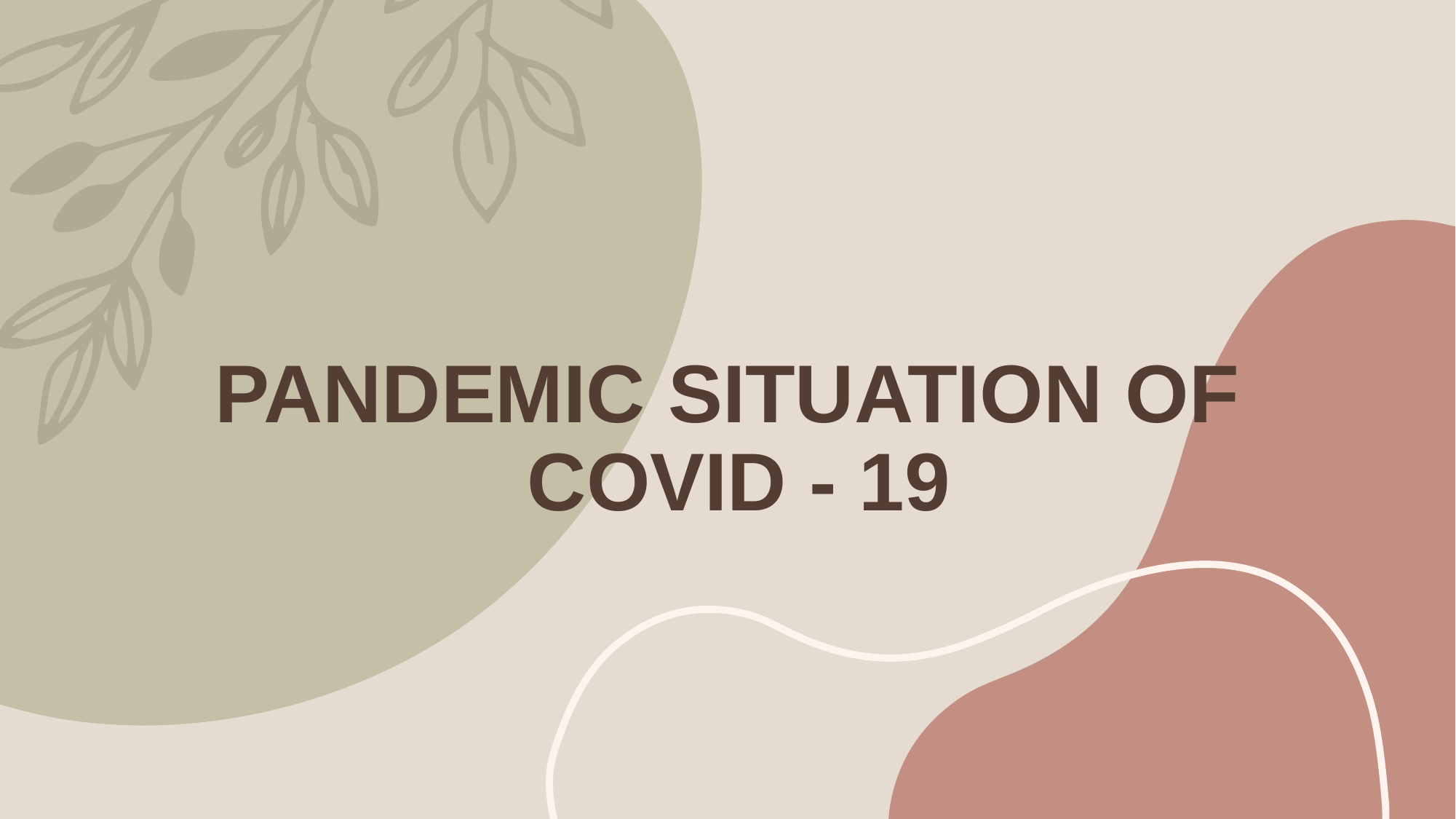

# PANDEMIC SITUATION OF COVID - 19